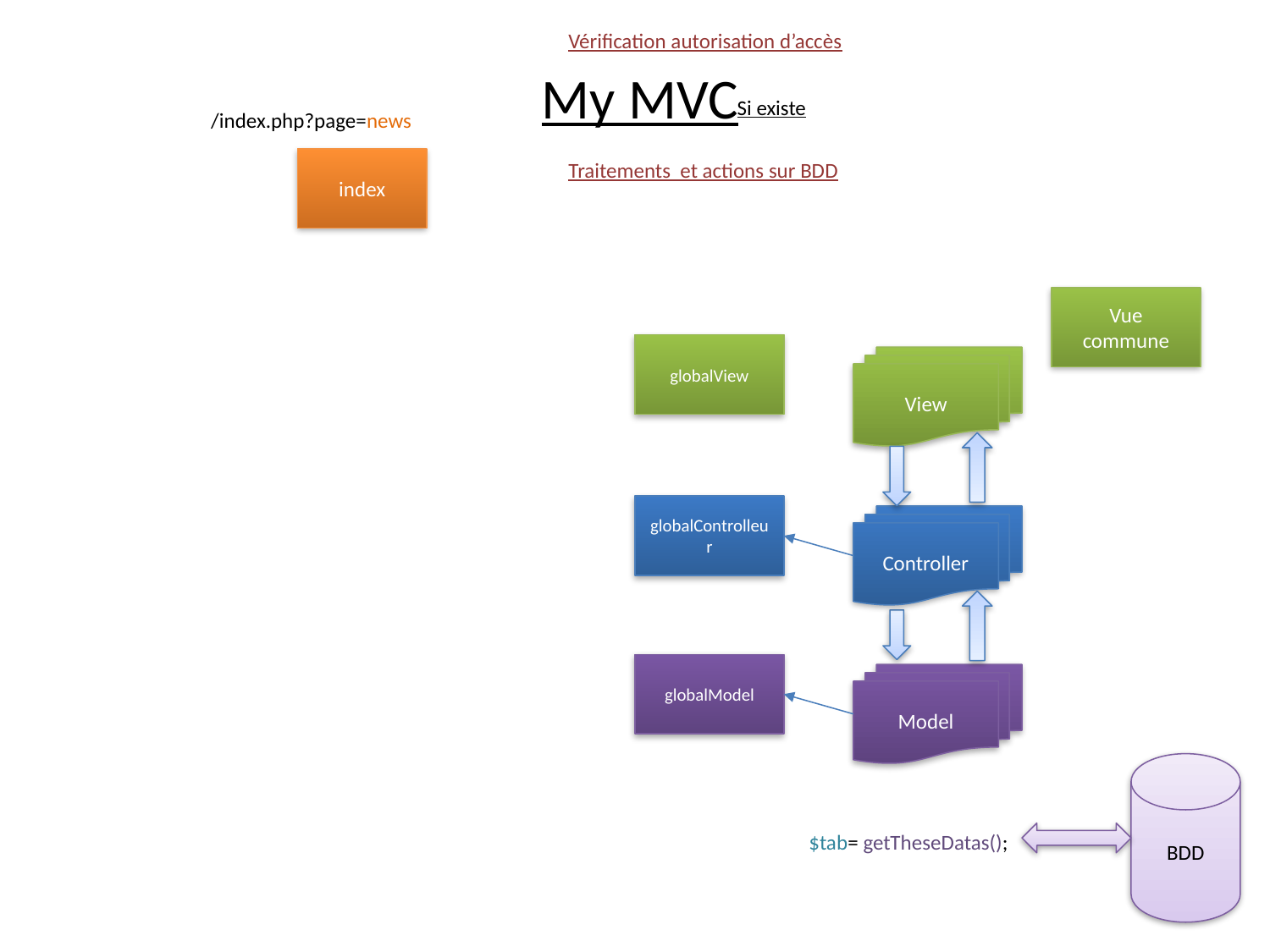

Vérification autorisation d’accès
My MVC
Si existe
/index.php?page=news
index
Traitements  et actions sur BDD
Vue commune
globalView
View

globalControlleur
Controller

globalModel
Model
BDD
$tab= getTheseDatas();